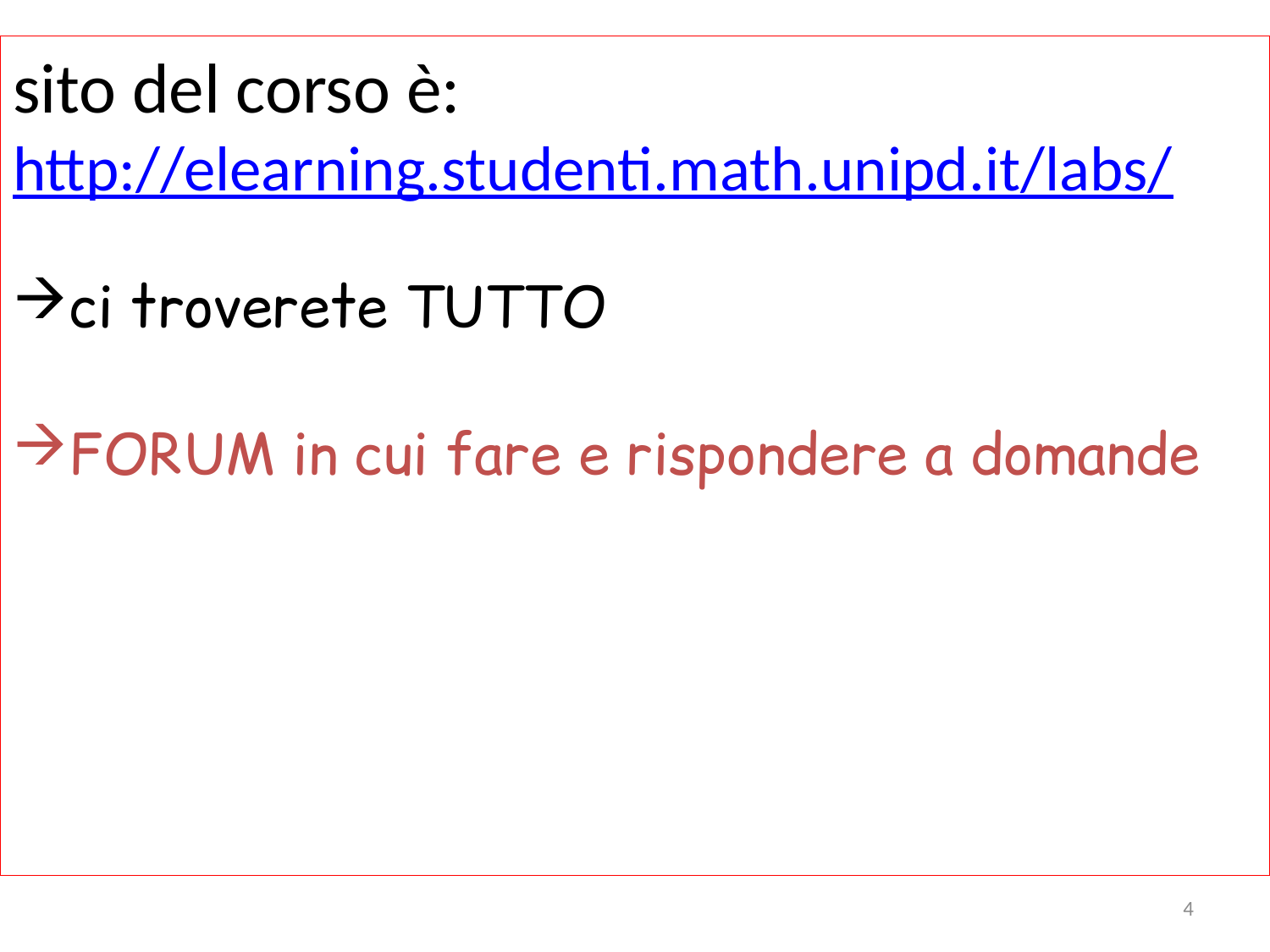

sito del corso è:
http://elearning.studenti.math.unipd.it/labs/

ci troverete TUTTO

FORUM in cui fare e rispondere a domande
4